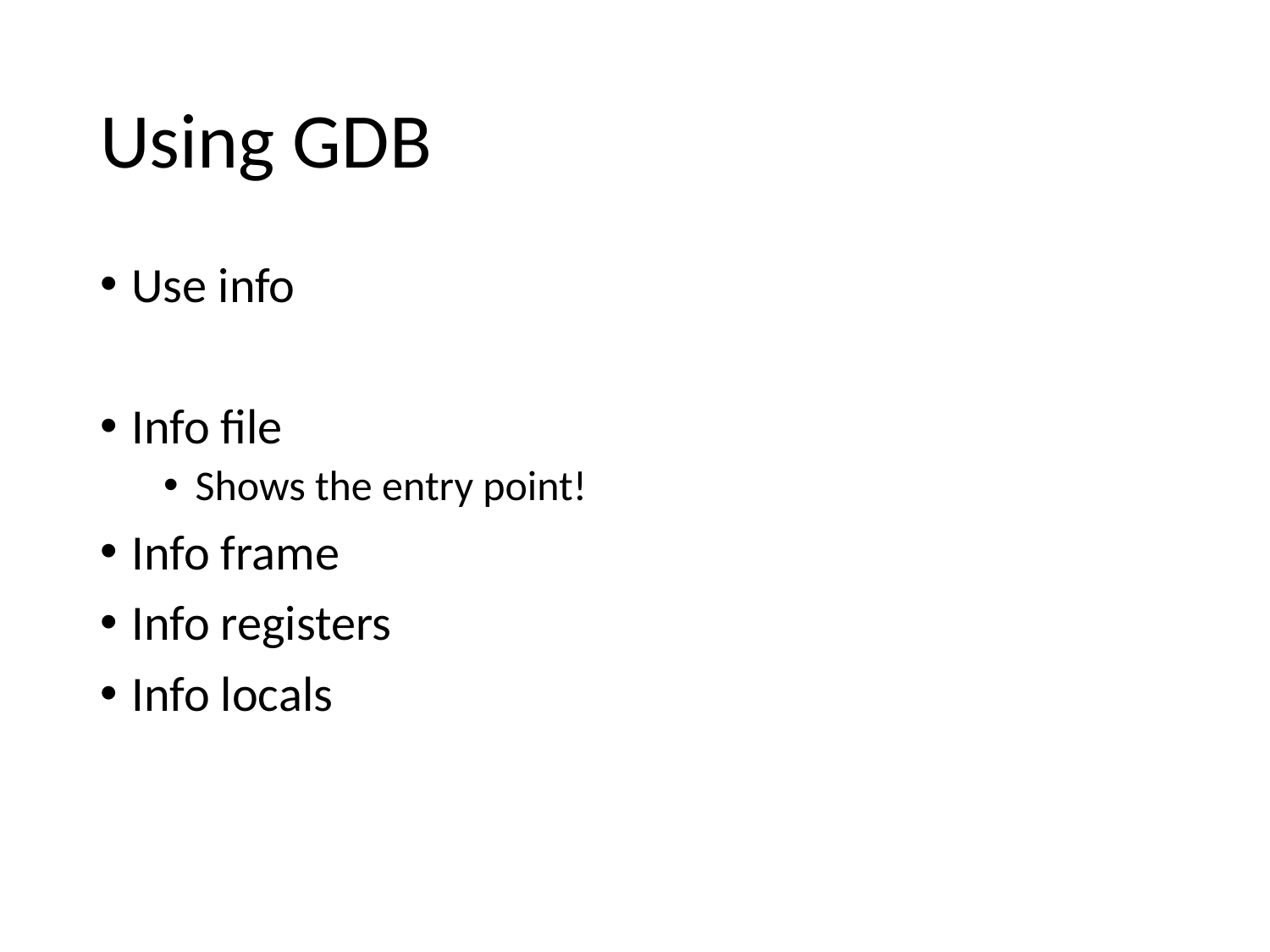

# Using GDB
Use info

Info file
Shows the entry point!
Info frame
Info registers
Info locals